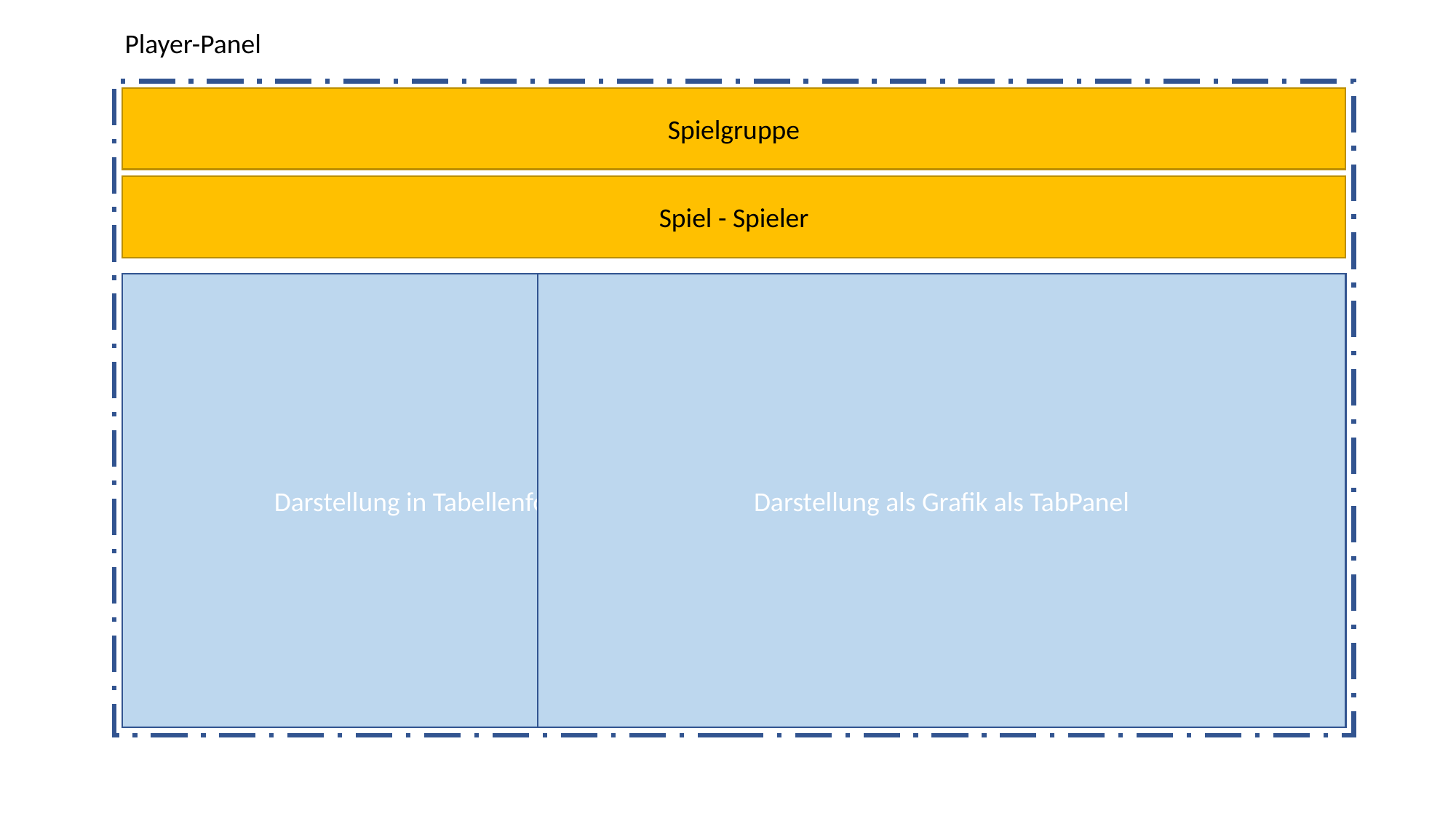

Player-Panel

Spielgruppe
Spiel - Spieler
Darstellung in Tabellenform
Darstellung als Grafik als TabPanel